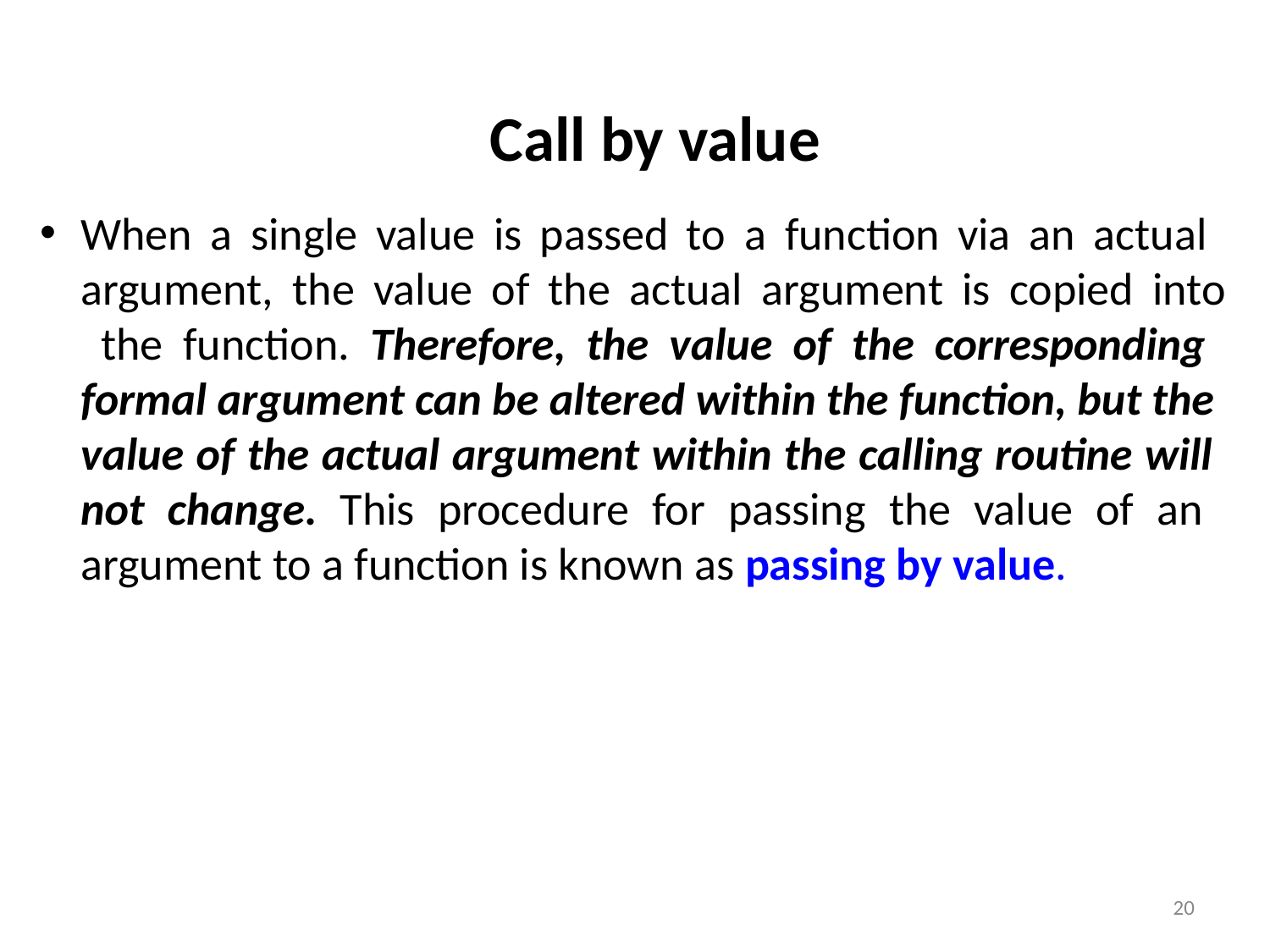

# Call by value
When a single value is passed to a function via an actual  argument, the value of the actual argument is copied into  the function. Therefore, the value of the corresponding  formal argument can be altered within the function, but the  value of the actual argument within the calling routine will  not change. This procedure for passing the value of an  argument to a function is known as passing by value.
20